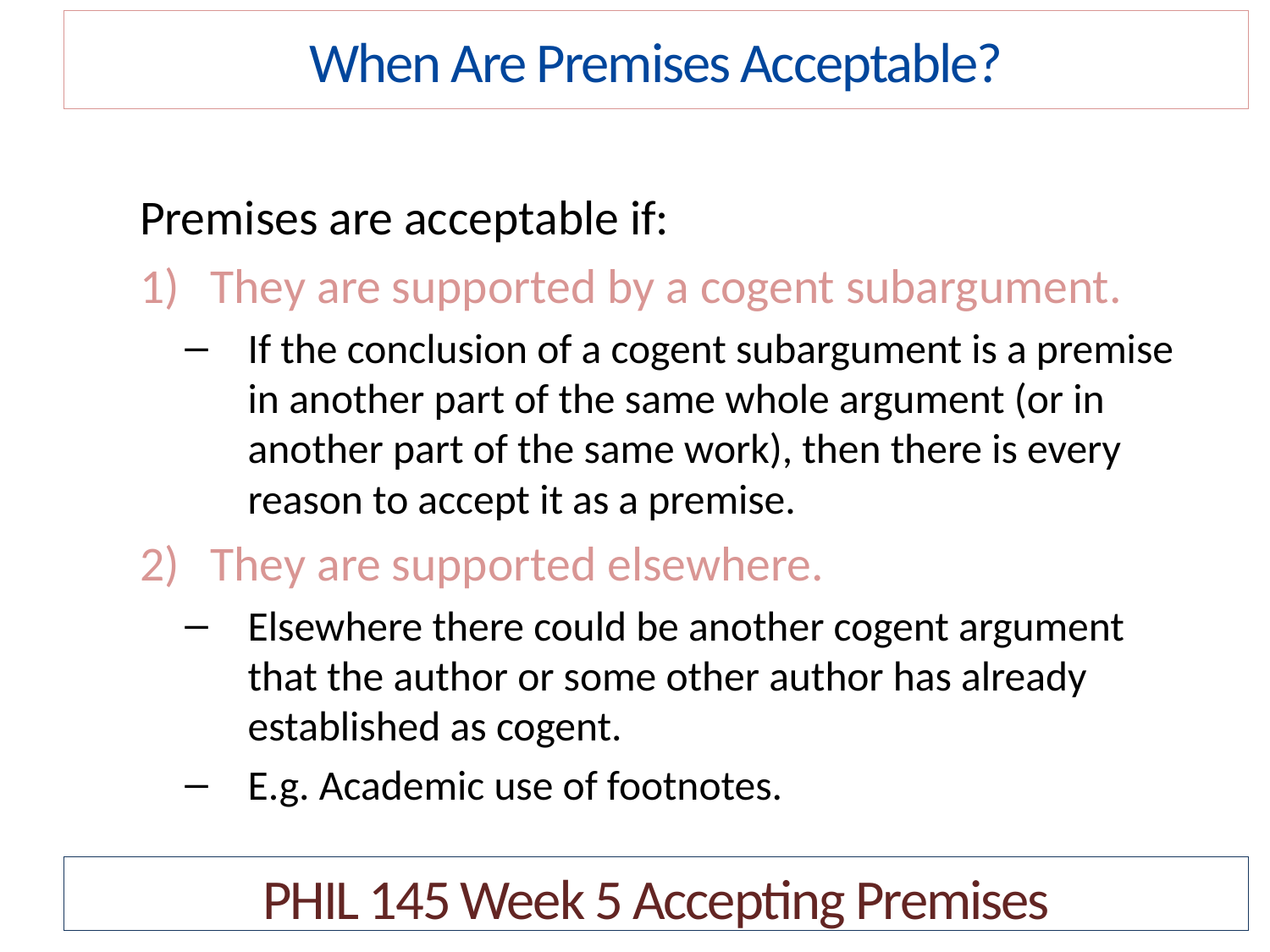

When Are Premises Acceptable?
Premises are acceptable if:
They are supported by a cogent subargument.
If the conclusion of a cogent subargument is a premise in another part of the same whole argument (or in another part of the same work), then there is every reason to accept it as a premise.
They are supported elsewhere.
Elsewhere there could be another cogent argument that the author or some other author has already established as cogent.
E.g. Academic use of footnotes.
PHIL 145 Week 5 Accepting Premises